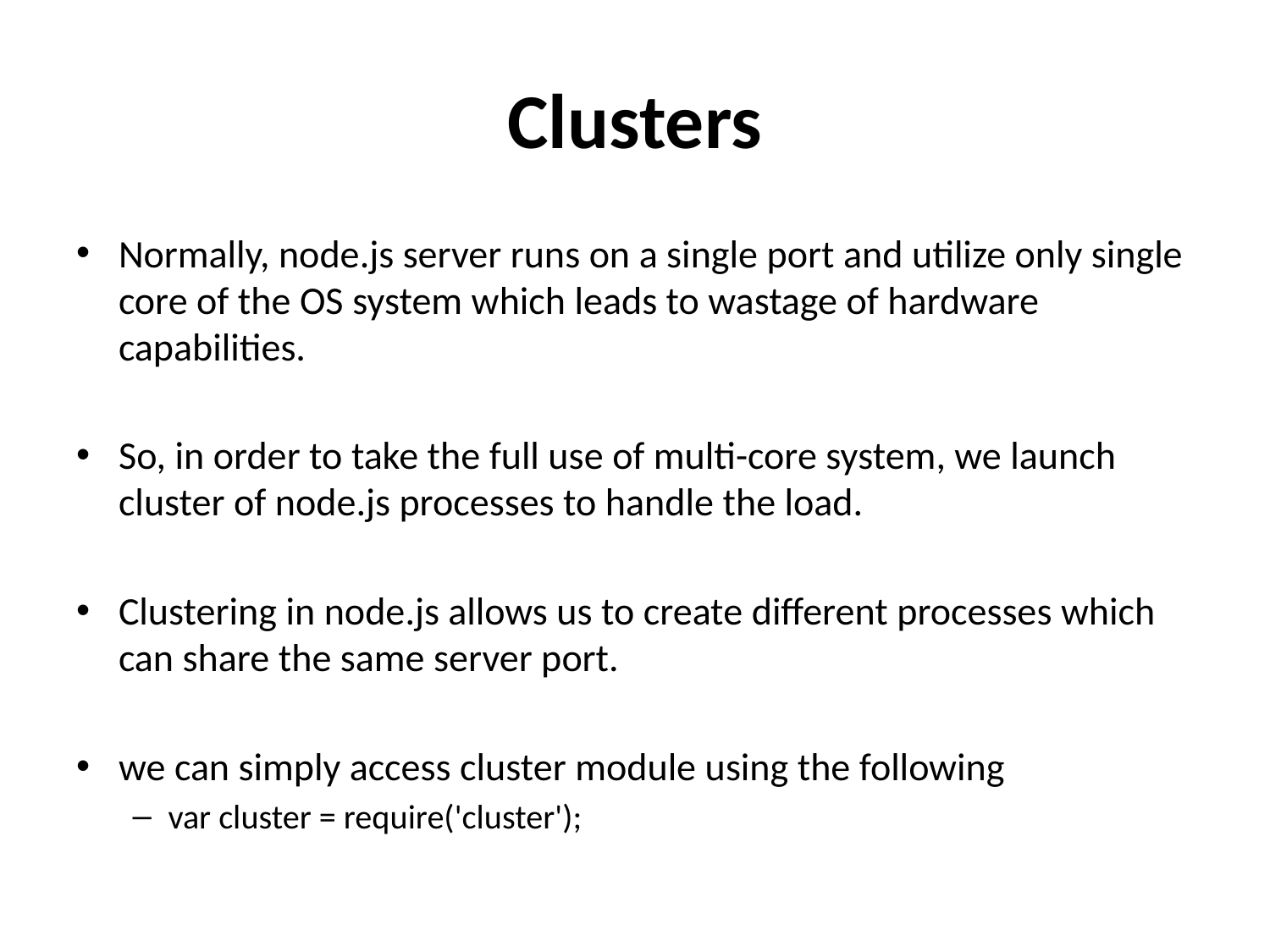

# Clusters
Normally, node.js server runs on a single port and utilize only single core of the OS system which leads to wastage of hardware capabilities.

So, in order to take the full use of multi-core system, we launch cluster of node.js processes to handle the load.

Clustering in node.js allows us to create different processes which can share the same server port.

we can simply access cluster module using the following
var cluster = require('cluster');